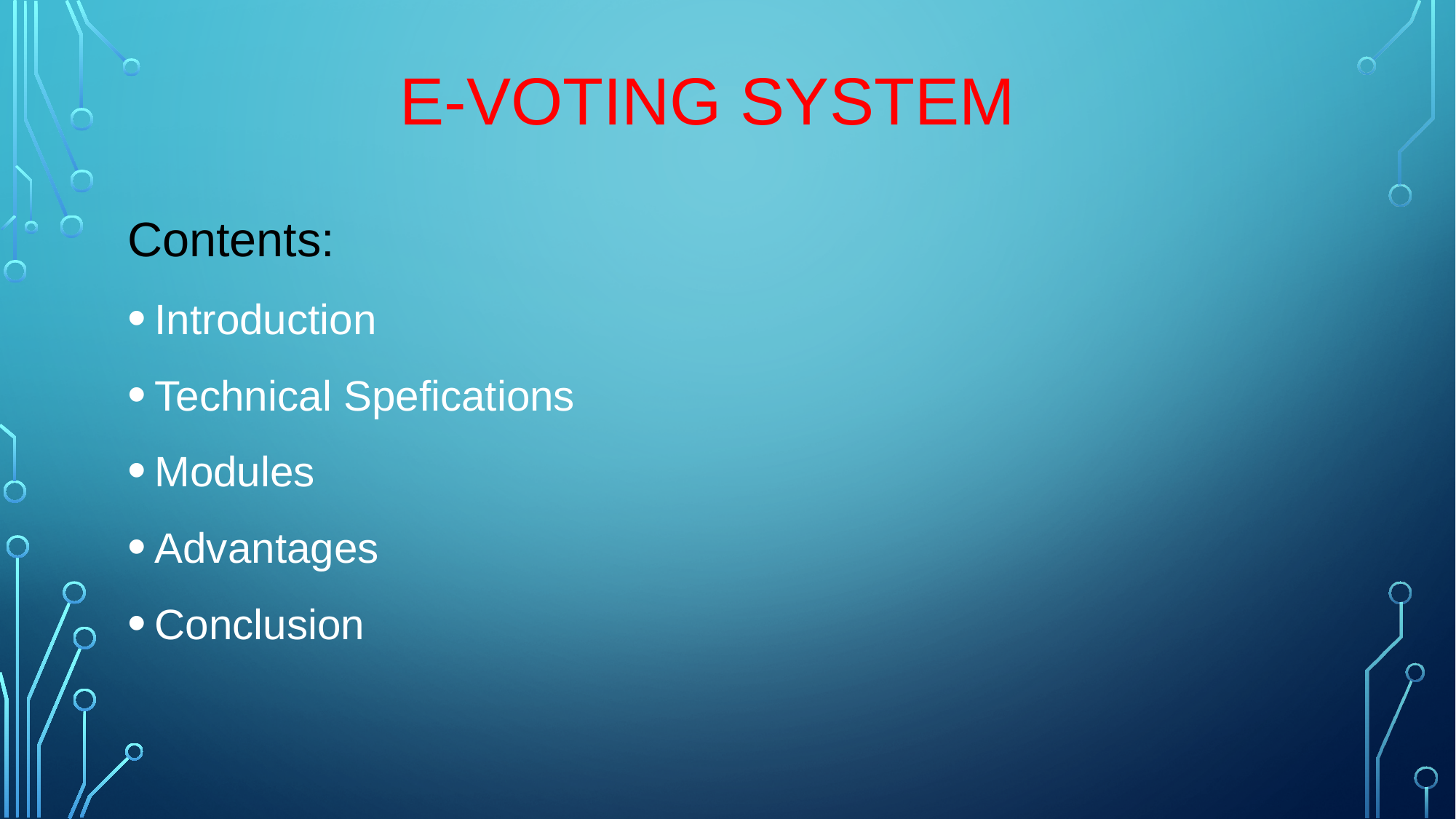

# E-Voting System
Contents:
Introduction
Technical Spefications
Modules
Advantages
Conclusion